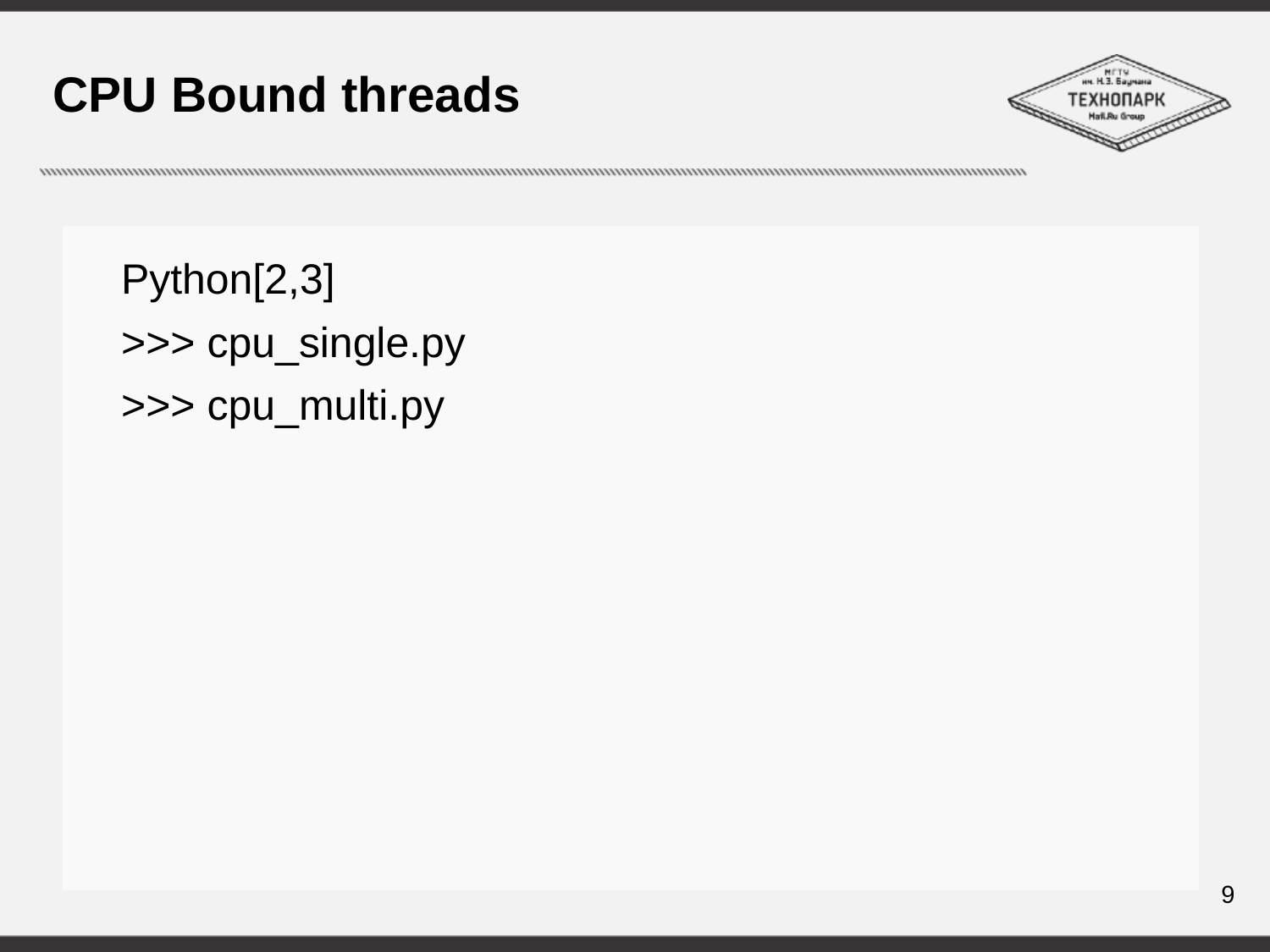

# CPU Bound threads
Python[2,3]
>>> cpu_single.py
>>> cpu_multi.py

9